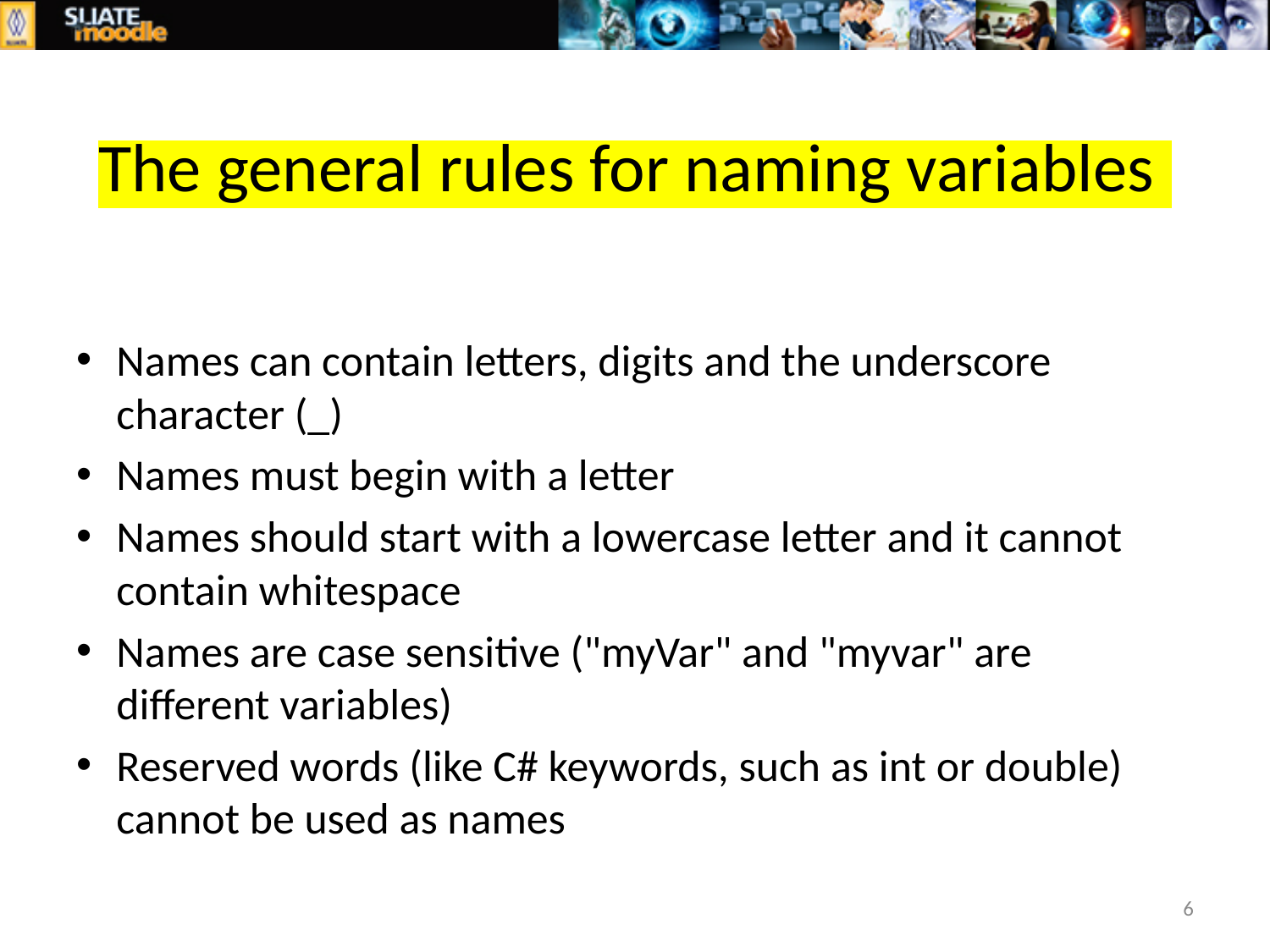

# The general rules for naming variables

Names can contain letters, digits and the underscore character (_)
Names must begin with a letter
Names should start with a lowercase letter and it cannot contain whitespace
Names are case sensitive ("myVar" and "myvar" are different variables)
Reserved words (like C# keywords, such as int or double) cannot be used as names
6